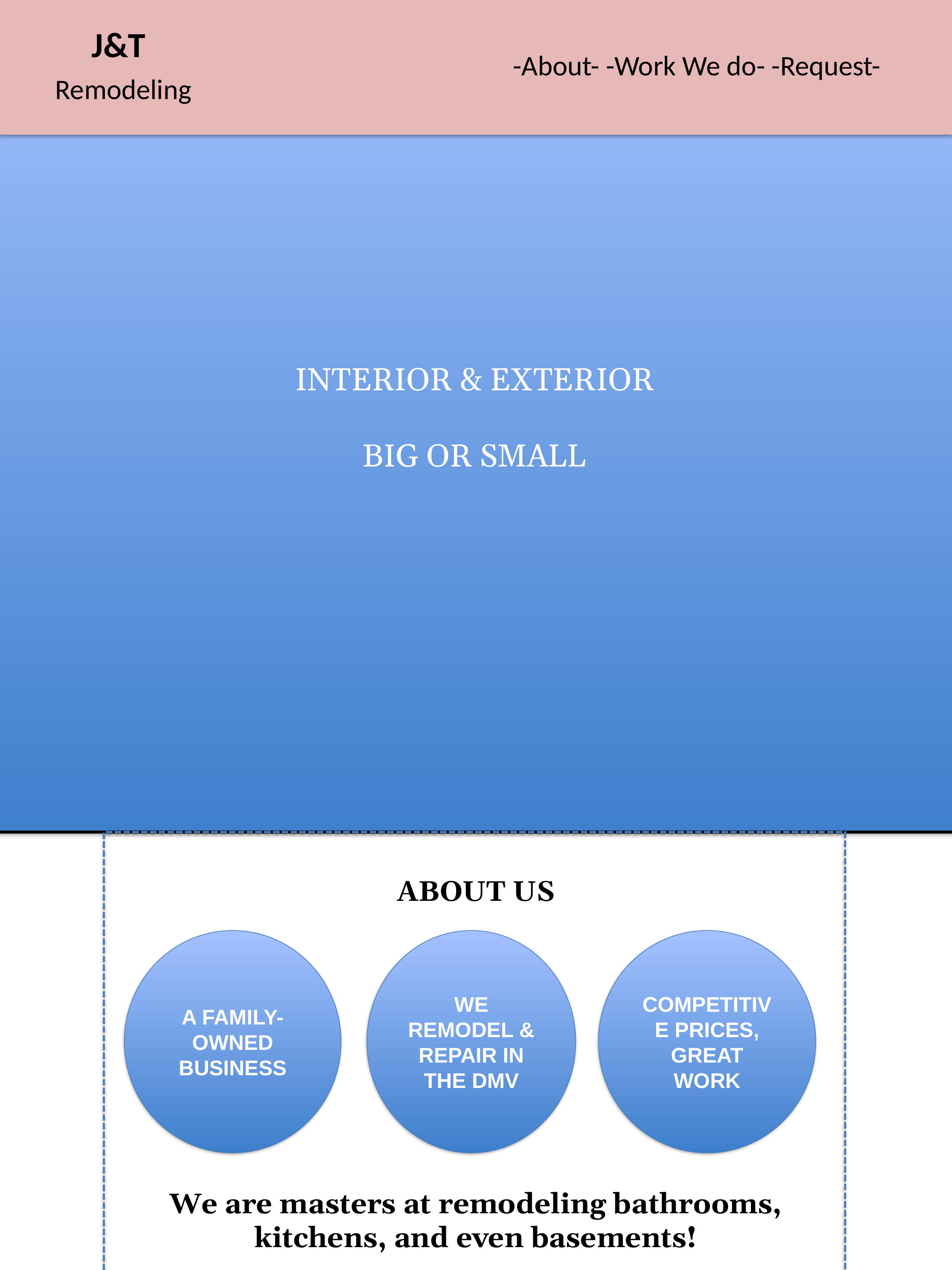

INTERIOR & EXTERIOR

BIG OR SMALL

J&T
Remodeling
-About- -Work We do- -Request-

ABOUT US
A FAMILY-OWNED BUSINESS
WE REMODEL & REPAIR IN
THE DMV
COMPETITIVE PRICES, GREAT WORK
We are masters at remodeling bathrooms,
kitchens, and even basements!